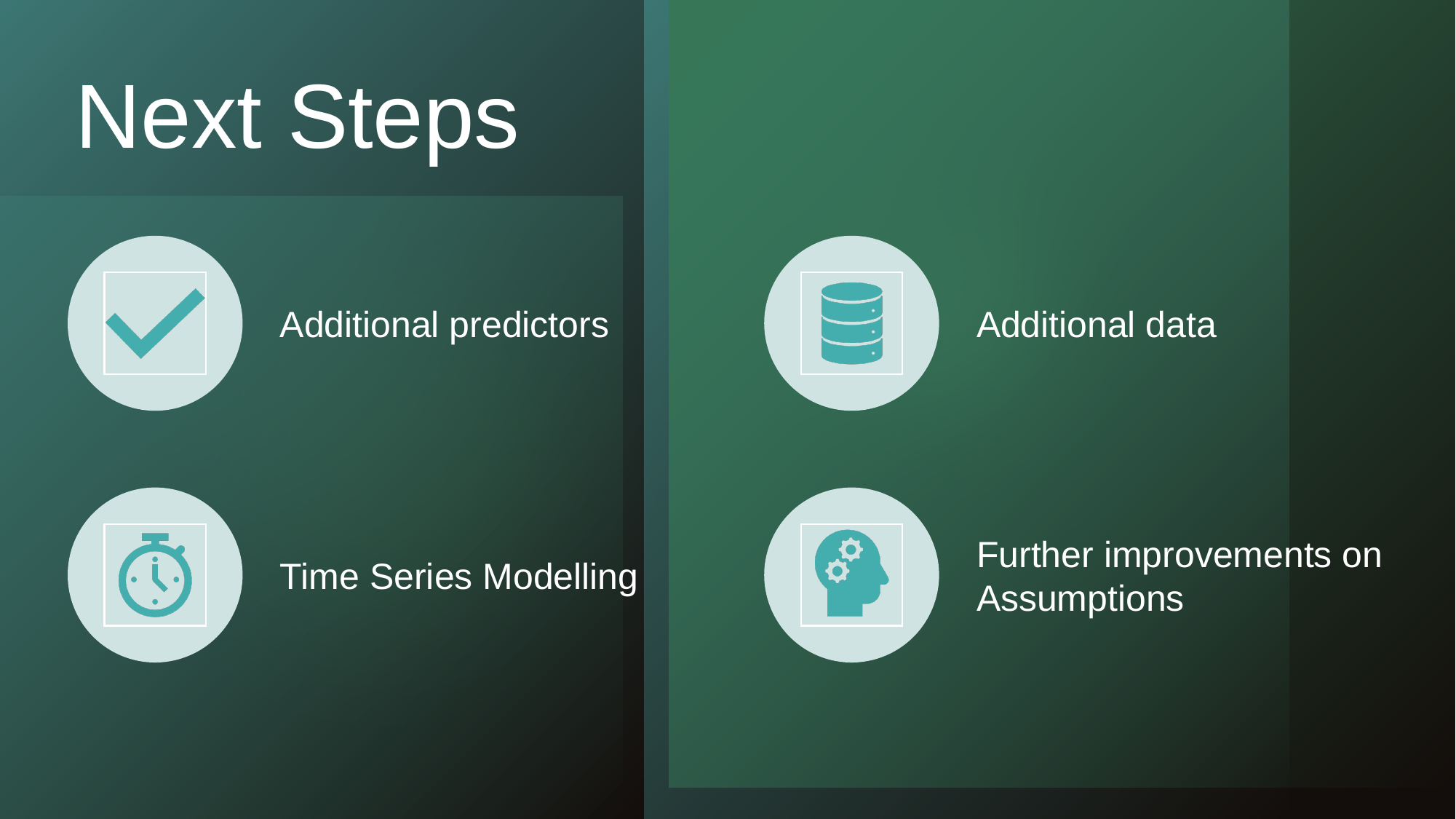

# Next Steps
Additional predictors
Additional data
Time Series Modelling
Further improvements on Assumptions